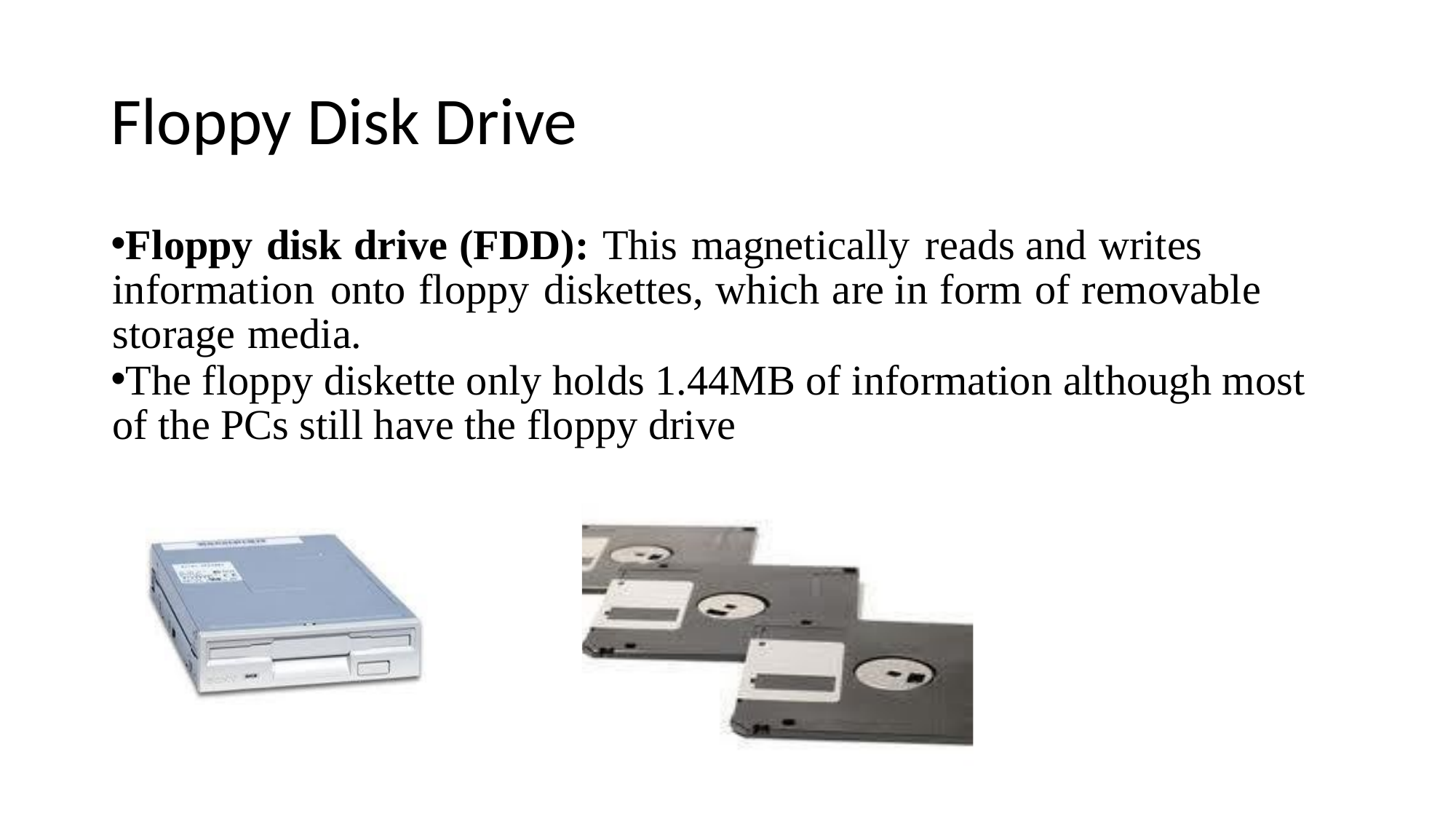

# Floppy Disk Drive
Floppy disk drive (FDD): This magnetically reads and writes information onto floppy diskettes, which are in form of removable storage media.
The floppy diskette only holds 1.44MB of information although most of the PCs still have the floppy drive